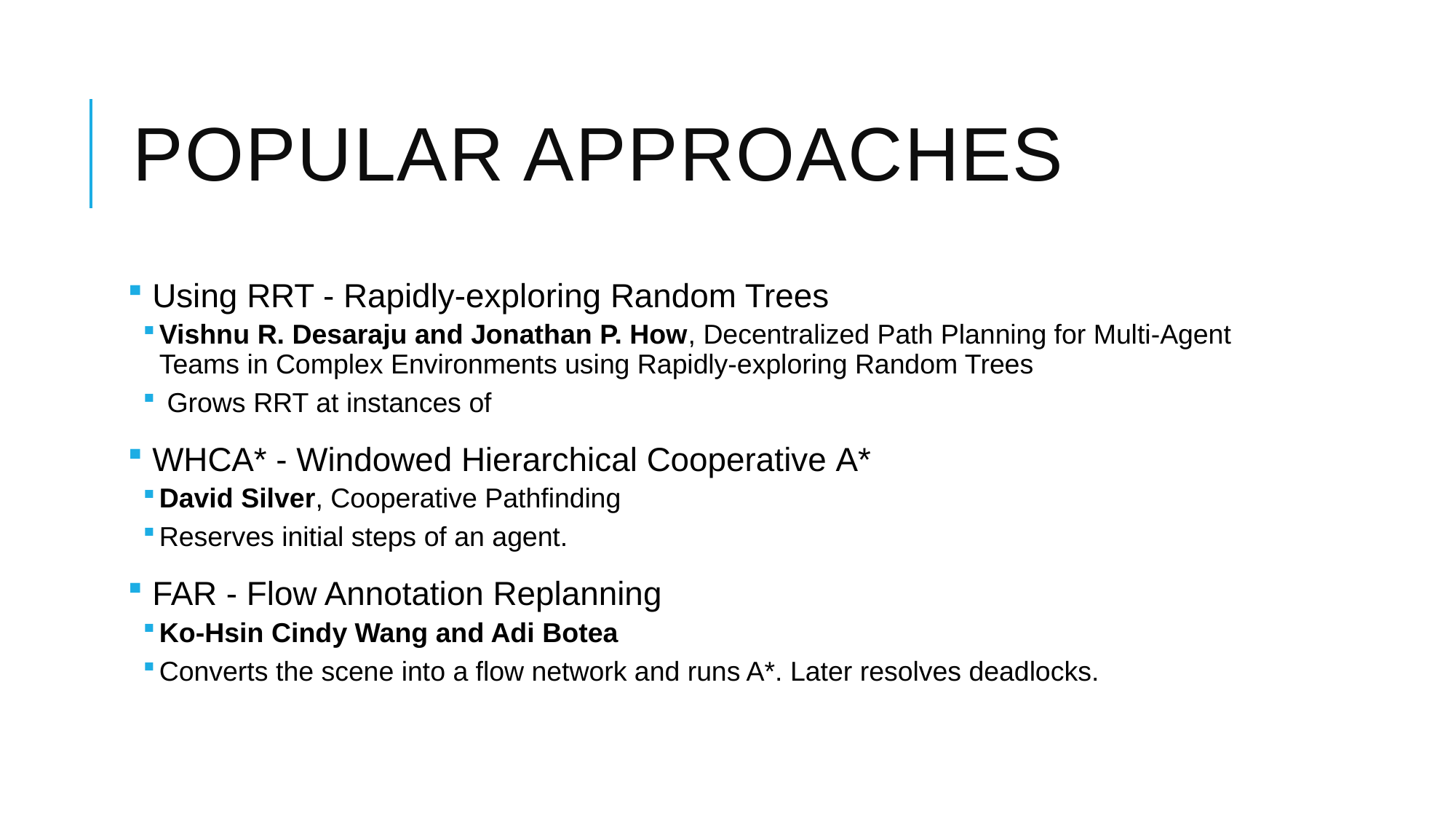

# POPULAR APPROACHES
 Using RRT - Rapidly-exploring Random Trees
Vishnu R. Desaraju and Jonathan P. How, Decentralized Path Planning for Multi-Agent Teams in Complex Environments using Rapidly-exploring Random Trees
 Grows RRT at instances of
 WHCA* - Windowed Hierarchical Cooperative A*
David Silver, Cooperative Pathfinding
Reserves initial steps of an agent.
 FAR - Flow Annotation Replanning
Ko-Hsin Cindy Wang and Adi Botea
Converts the scene into a flow network and runs A*. Later resolves deadlocks.